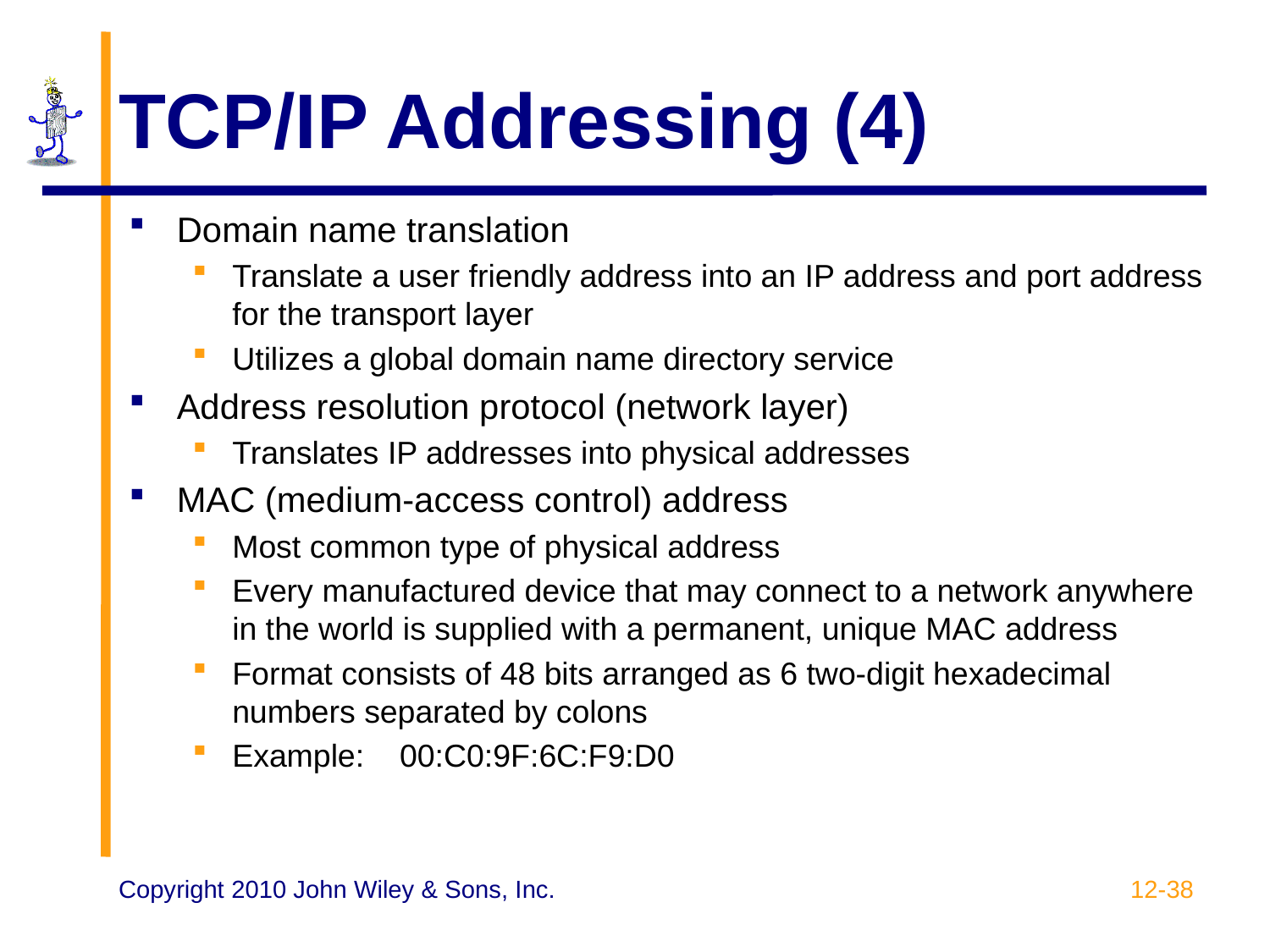

# TCP/IP Addressing (4)
Domain name translation
Translate a user friendly address into an IP address and port address for the transport layer
Utilizes a global domain name directory service
Address resolution protocol (network layer)
Translates IP addresses into physical addresses
MAC (medium-access control) address
Most common type of physical address
Every manufactured device that may connect to a network anywhere in the world is supplied with a permanent, unique MAC address
Format consists of 48 bits arranged as 6 two-digit hexadecimal numbers separated by colons
Example:    00:C0:9F:6C:F9:D0
12-38
Copyright 2010 John Wiley & Sons, Inc.